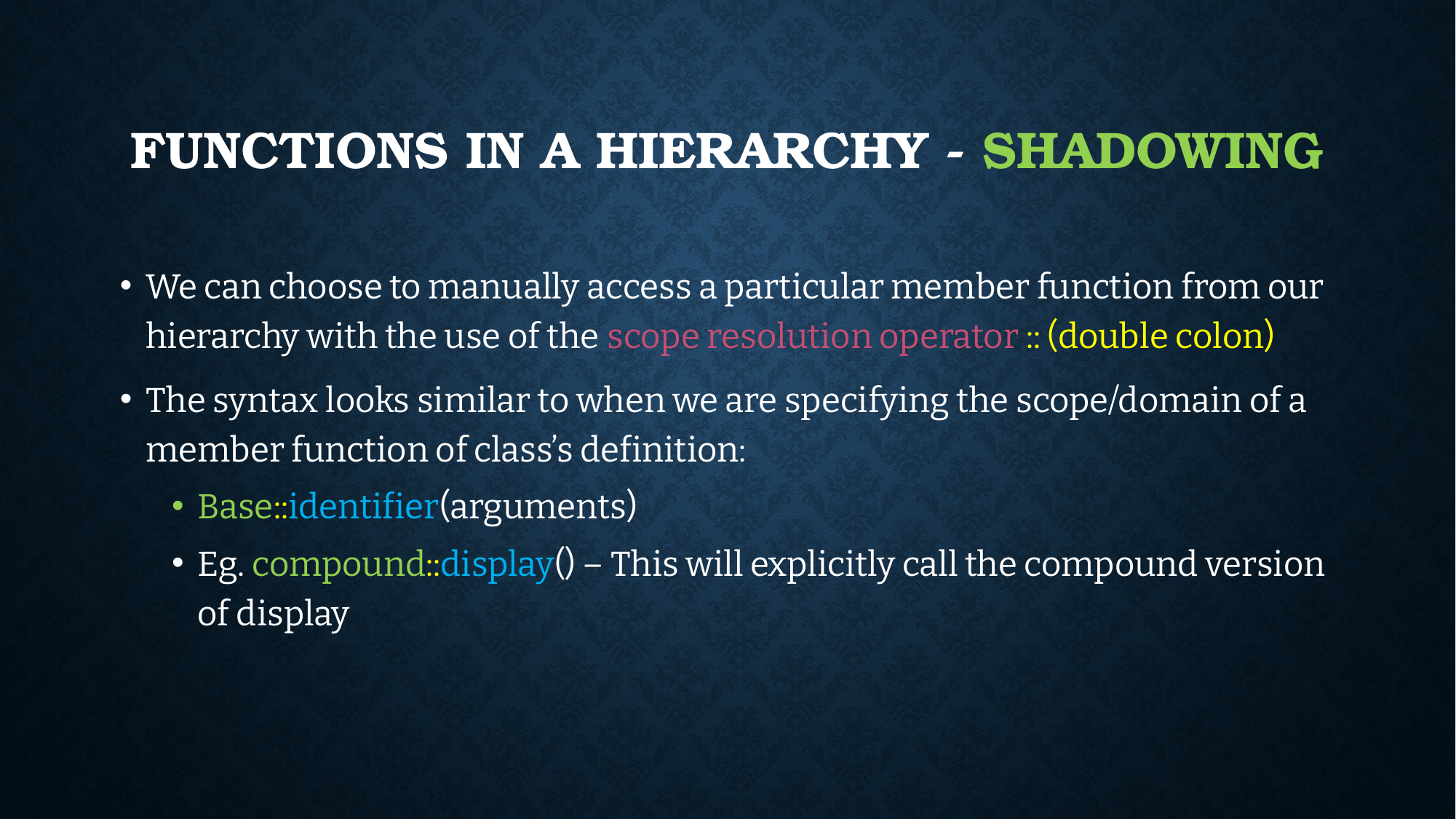

# Functions in a Hierarchy - Shadowing
We can choose to manually access a particular member function from our hierarchy with the use of the scope resolution operator :: (double colon)
The syntax looks similar to when we are specifying the scope/domain of a member function of class’s definition:
Base::identifier(arguments)
Eg. compound::display() – This will explicitly call the compound version of display